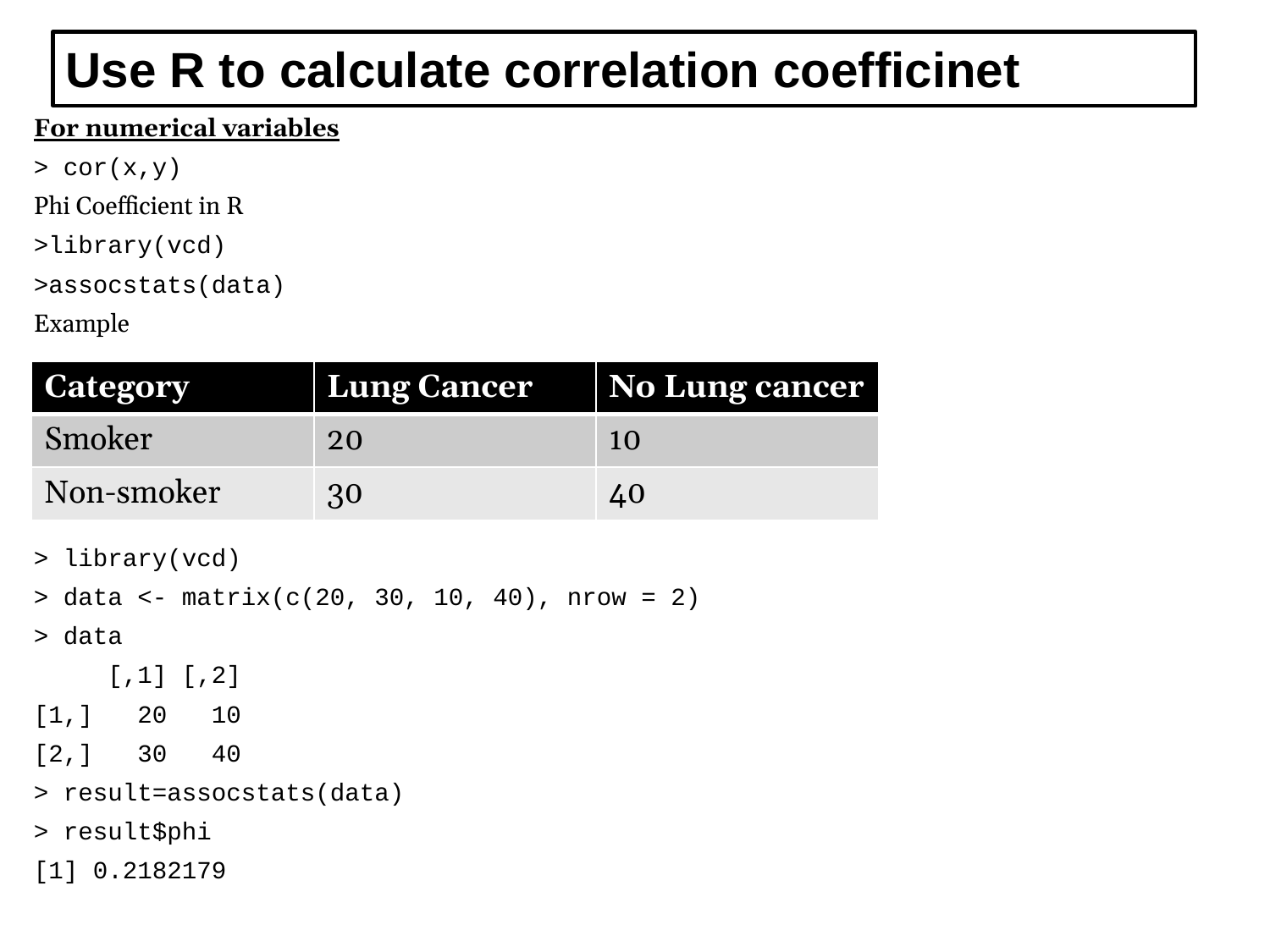

Use R to calculate correlation coefficinet
For numerical variables
> cor(x,y)
Phi Coefficient in R
>library(vcd)
>assocstats(data)
Example

> library(vcd)
> data <- matrix(c(20, 30, 10, 40), nrow = 2)
> data
     [,1] [,2]
[1,]   20   10
[2,]   30   40
> result=assocstats(data)
> result$phi
[1] 0.2182179
| Category | Lung Cancer | No Lung cancer |
| --- | --- | --- |
| Smoker | 20 | 10 |
| Non-smoker | 30 | 40 |